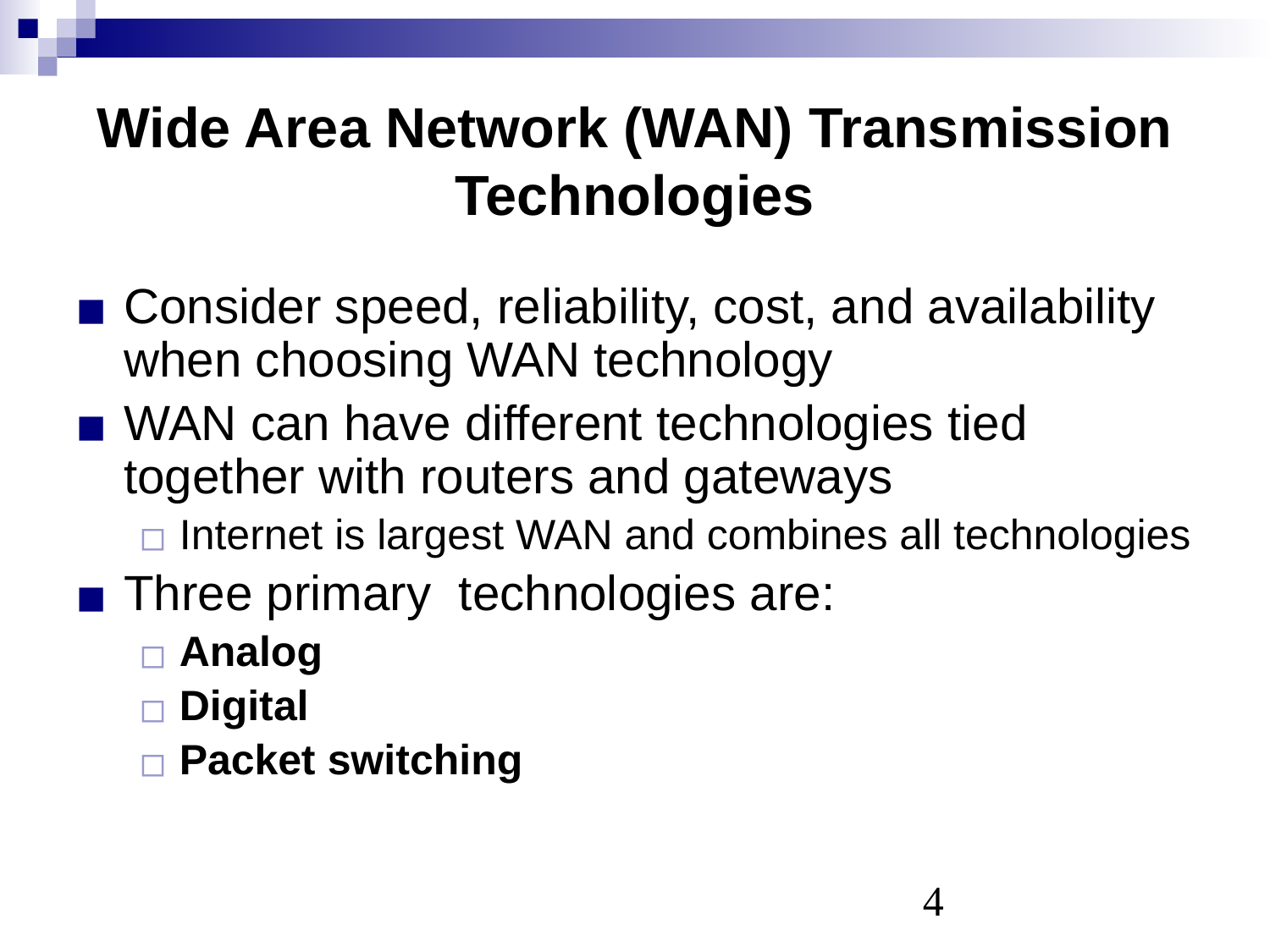

# Wide Area Network (WAN) Transmission Technologies
Consider speed, reliability, cost, and availability when choosing WAN technology
WAN can have different technologies tied together with routers and gateways
Internet is largest WAN and combines all technologies
Three primary  technologies are:
Analog
Digital
Packet switching

4